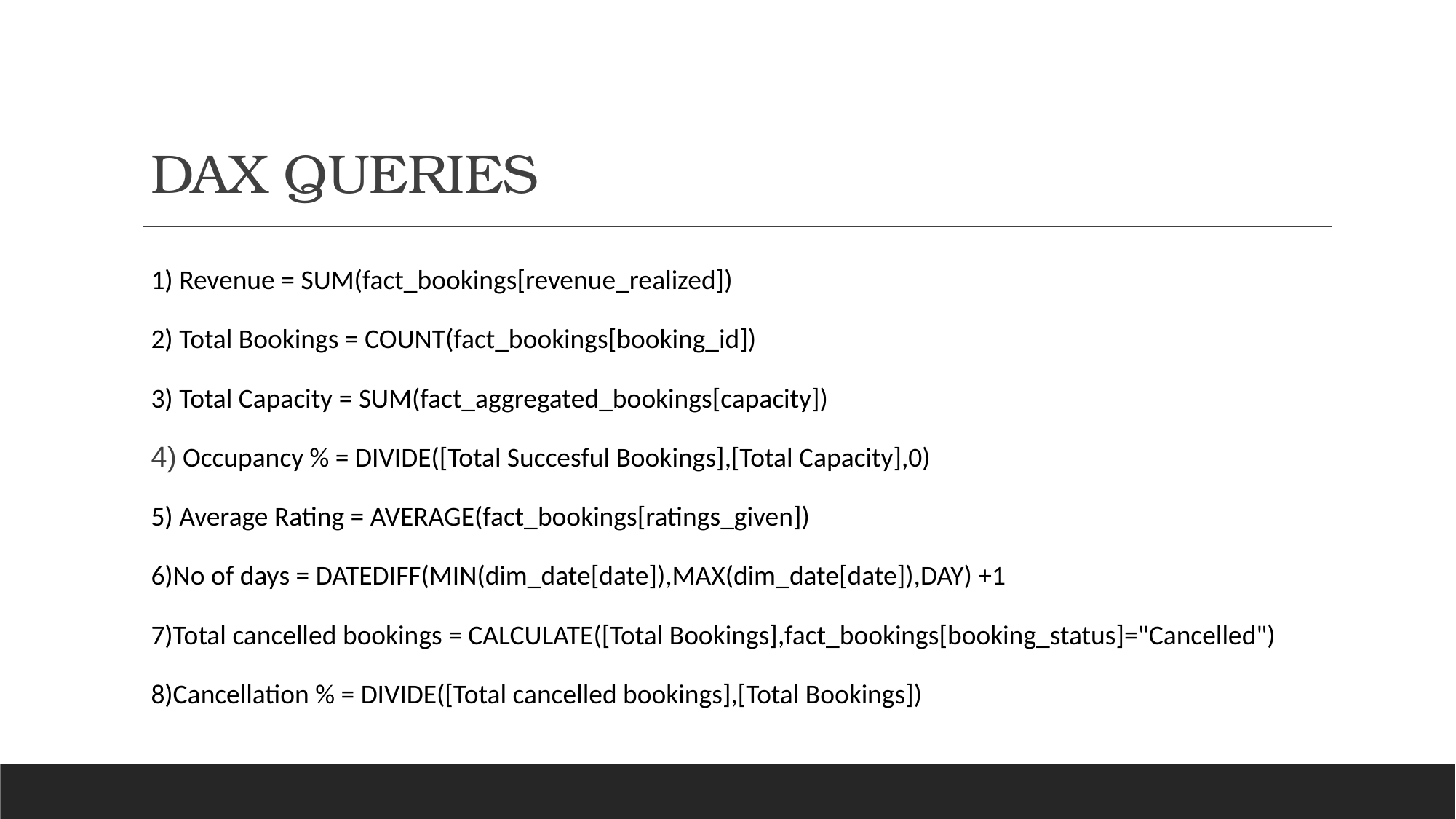

# DAX QUERIES
1) Revenue = SUM(fact_bookings[revenue_realized])
2) Total Bookings = COUNT(fact_bookings[booking_id])
3) Total Capacity = SUM(fact_aggregated_bookings[capacity])
4) Occupancy % = DIVIDE([Total Succesful Bookings],[Total Capacity],0)
5) Average Rating = AVERAGE(fact_bookings[ratings_given])
6)No of days = DATEDIFF(MIN(dim_date[date]),MAX(dim_date[date]),DAY) +1
7)Total cancelled bookings = CALCULATE([Total Bookings],fact_bookings[booking_status]="Cancelled")
8)Cancellation % = DIVIDE([Total cancelled bookings],[Total Bookings])